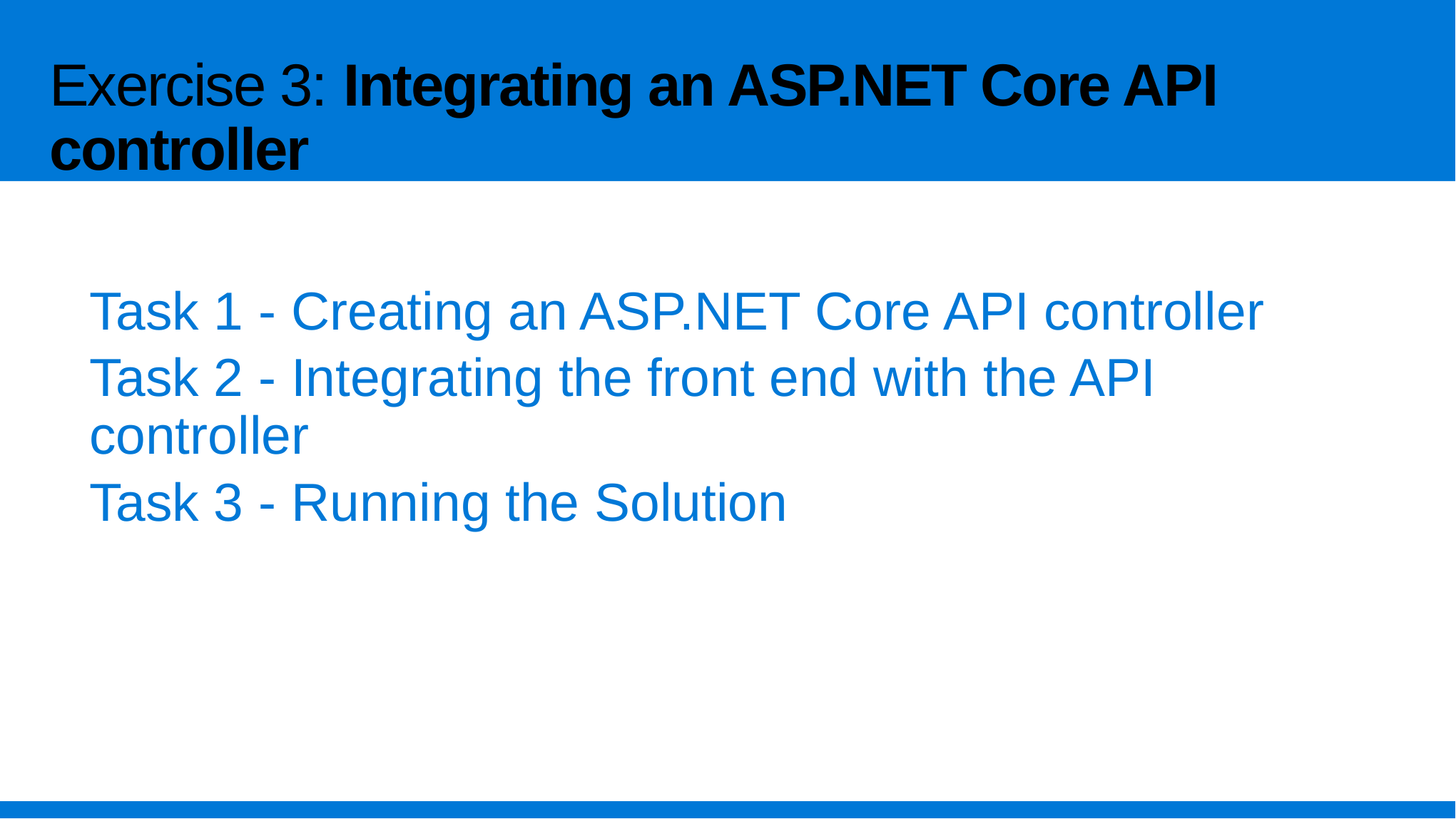

# Exercise 3: Integrating an ASP.NET Core API controller

Task 1 - Creating an ASP.NET Core API controller
Task 2 - Integrating the front end with the API controller
Task 3 - Running the Solution